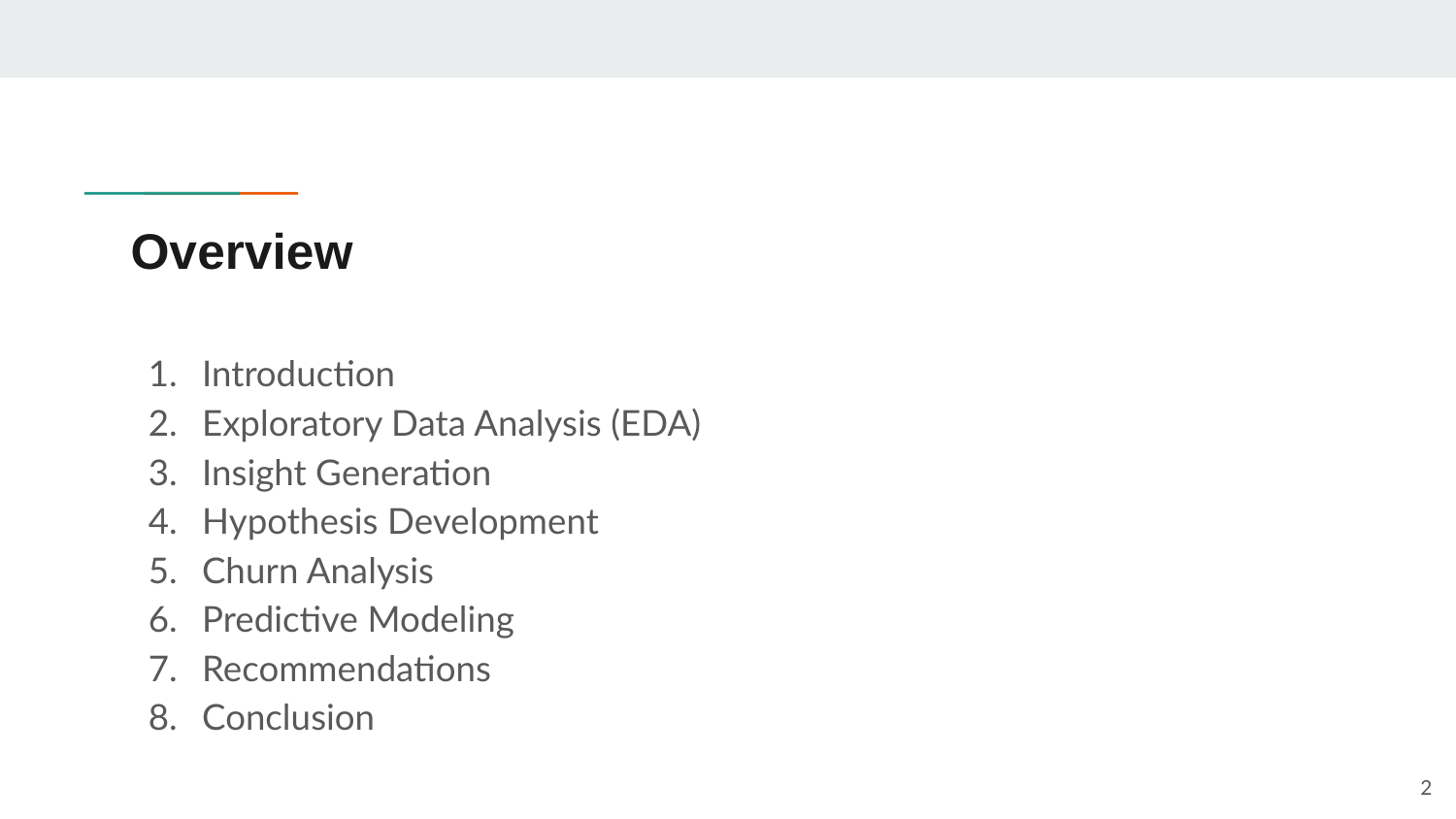

# Overview
Introduction
Exploratory Data Analysis (EDA)
Insight Generation
Hypothesis Development
Churn Analysis
Predictive Modeling
Recommendations
Conclusion
2